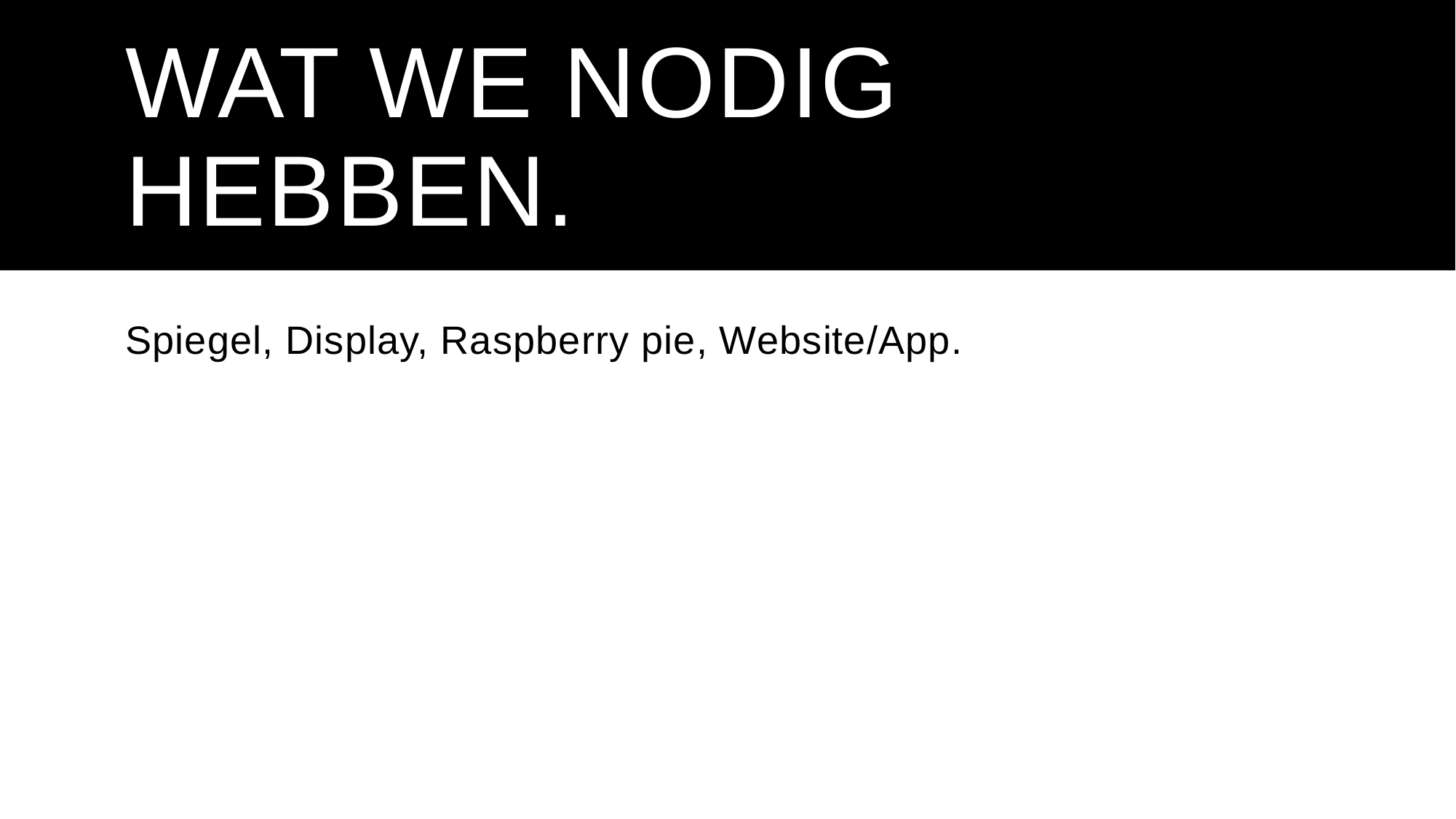

# Wat we nodig hebben.
Spiegel, Display, Raspberry pie, Website/App.